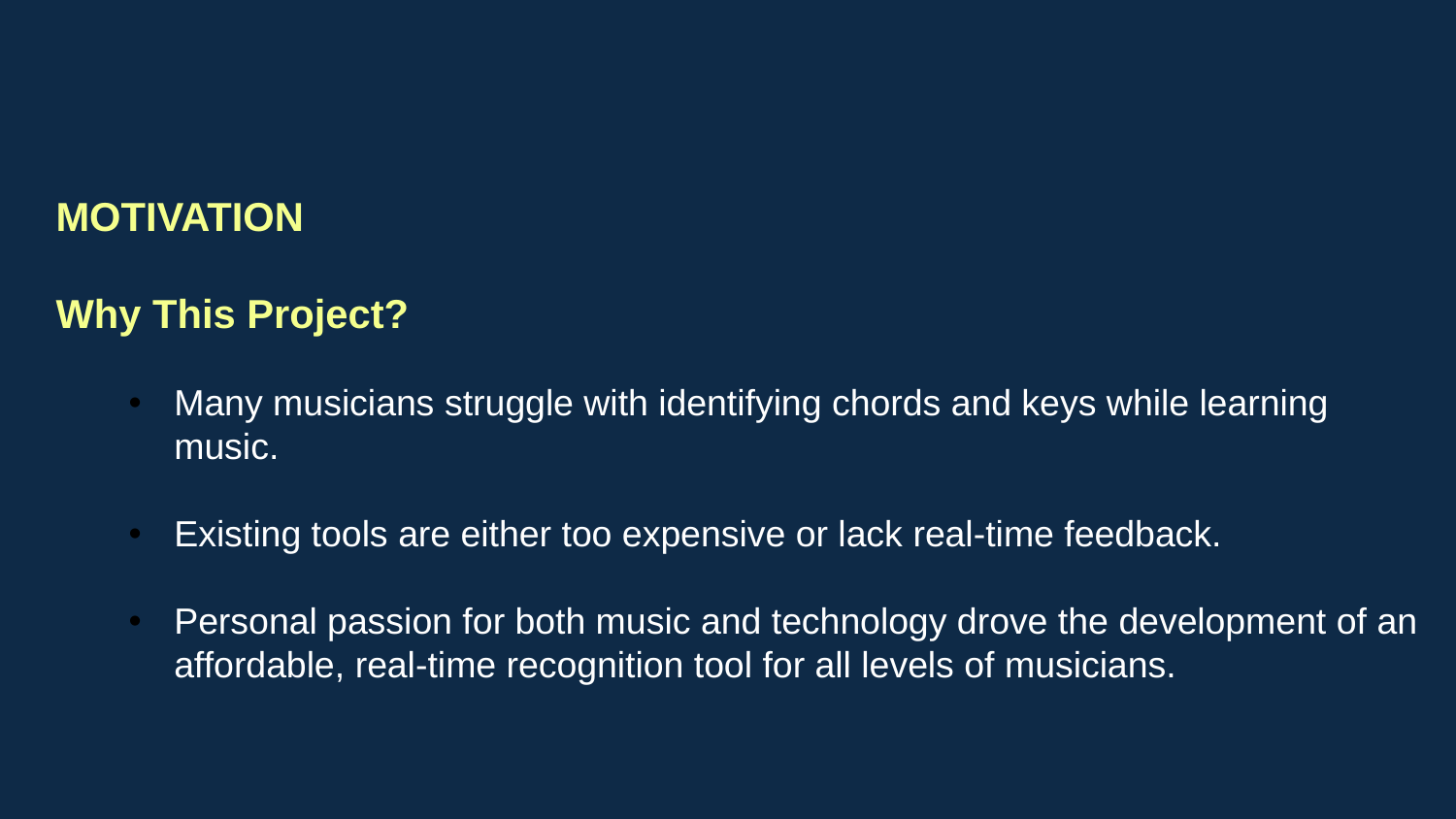

MOTIVATION

Why This Project?

Many musicians struggle with identifying chords and keys while learning music.

Existing tools are either too expensive or lack real-time feedback.

Personal passion for both music and technology drove the development of an affordable, real-time recognition tool for all levels of musicians.